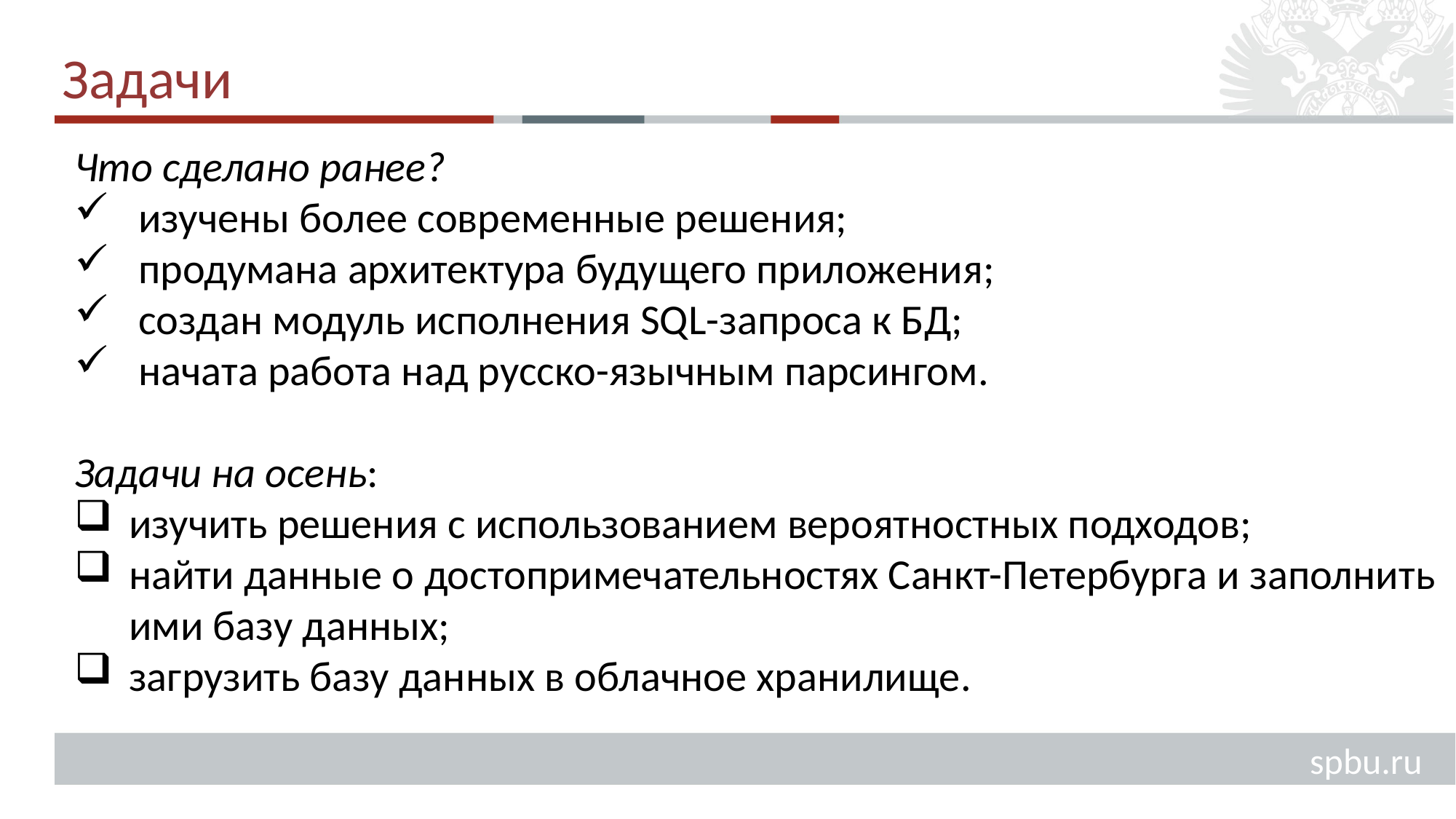

# Задачи
Что сделано ранее?
 изучены более современные решения;
 продумана архитектура будущего приложения;
 создан модуль исполнения SQL-запроса к БД;
 начата работа над русско-язычным парсингом.

Задачи на осень:
изучить решения с использованием вероятностных подходов;
найти данные о достопримечательностях Санкт-Петербурга и заполнить ими базу данных;
загрузить базу данных в облачное хранилище.